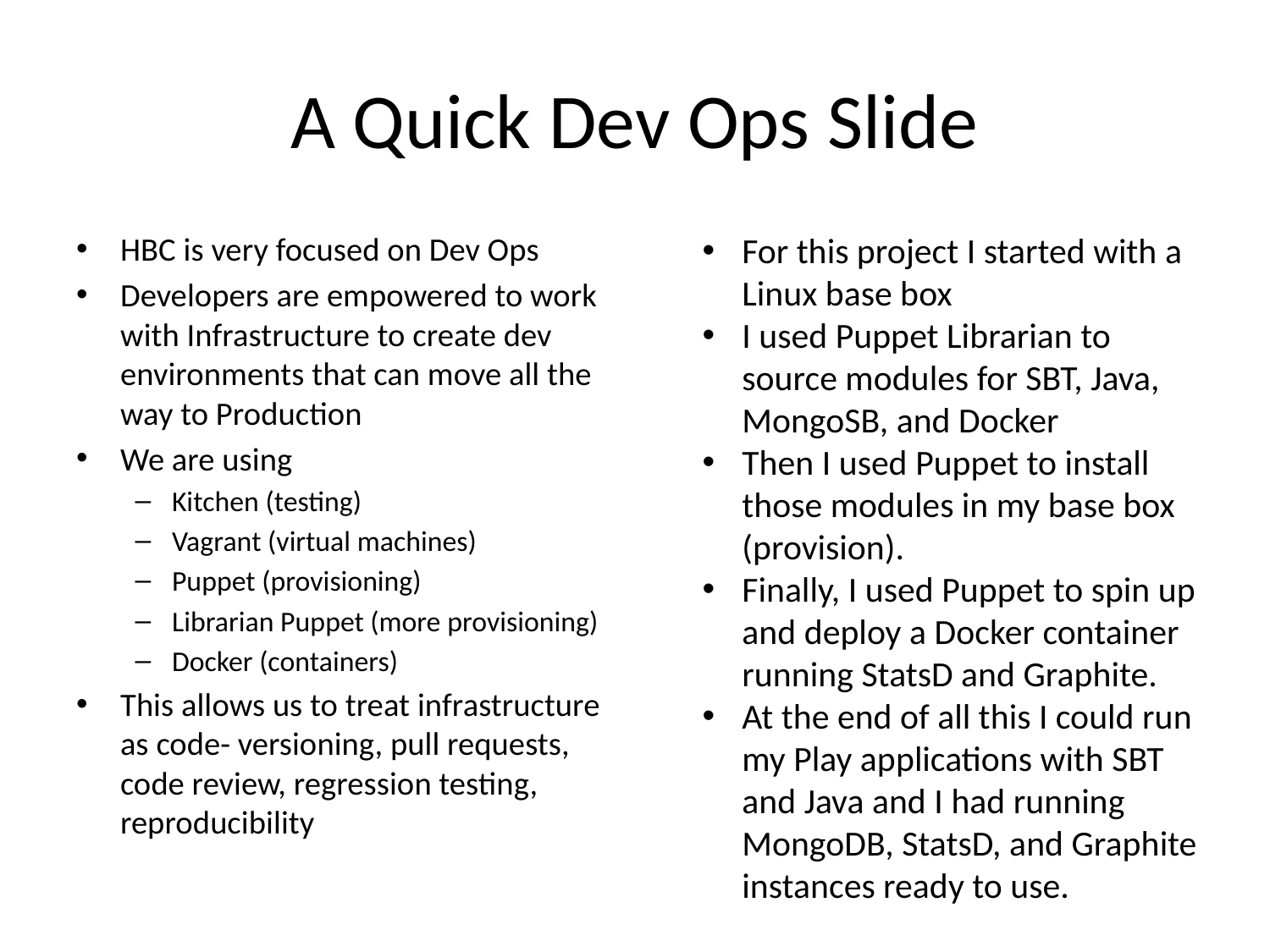

# A Quick Dev Ops Slide
HBC is very focused on Dev Ops
Developers are empowered to work with Infrastructure to create dev environments that can move all the way to Production
We are using
Kitchen (testing)
Vagrant (virtual machines)
Puppet (provisioning)
Librarian Puppet (more provisioning)
Docker (containers)
This allows us to treat infrastructure as code- versioning, pull requests, code review, regression testing, reproducibility
For this project I started with a Linux base box
I used Puppet Librarian to source modules for SBT, Java, MongoSB, and Docker
Then I used Puppet to install those modules in my base box (provision).
Finally, I used Puppet to spin up and deploy a Docker container running StatsD and Graphite.
At the end of all this I could run my Play applications with SBT and Java and I had running MongoDB, StatsD, and Graphite instances ready to use.